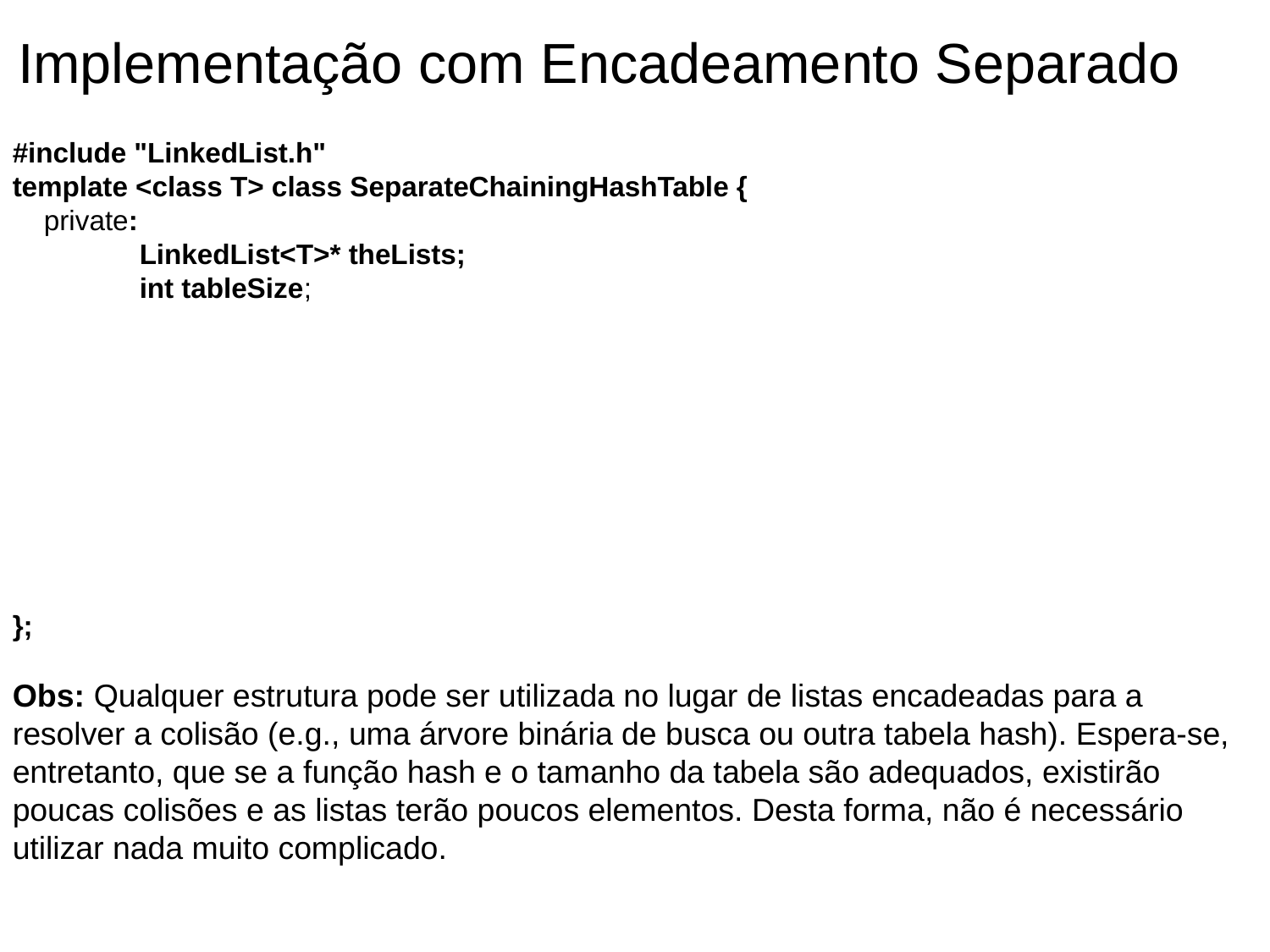

Implementação com Encadeamento Separado
#include "LinkedList.h"
template <class T> class SeparateChainingHashTable {
    private:
        	LinkedList<T>* theLists;
        	int tableSize;

};

Obs: Qualquer estrutura pode ser utilizada no lugar de listas encadeadas para a resolver a colisão (e.g., uma árvore binária de busca ou outra tabela hash). Espera-se, entretanto, que se a função hash e o tamanho da tabela são adequados, existirão poucas colisões e as listas terão poucos elementos. Desta forma, não é necessário utilizar nada muito complicado.